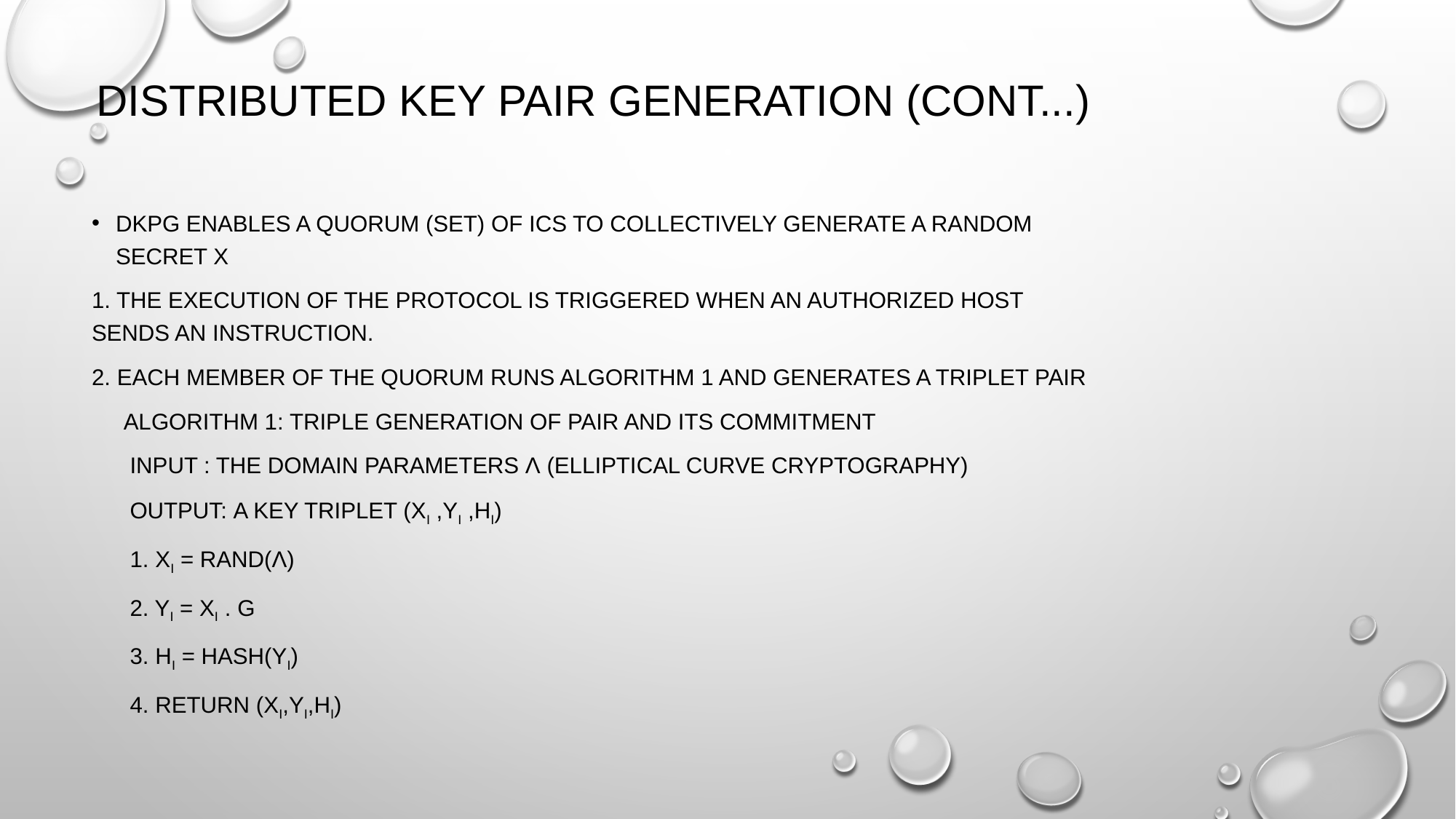

# Distributed Key Pair Generation (Cont...)

DKPG enables a quorum (set) of ICs to collectively generate a random secret x
1. The execution of the protocol is triggered when an authorized host sends an instruction.
2. Each member of the quorum runs algorithm 1 and generates a triplet pair
     Algorithm 1: Triple Generation of pair and its commitment
      Input : The domain parameters λ (Elliptical Curve Cryptography)
      Output: A key triplet (xi ,Yi ,hi)
      1. xi = Rand(λ)
      2. yi = xi . G
      3. hi = Hash(yi)
      4. Return (xi,yi,hi)